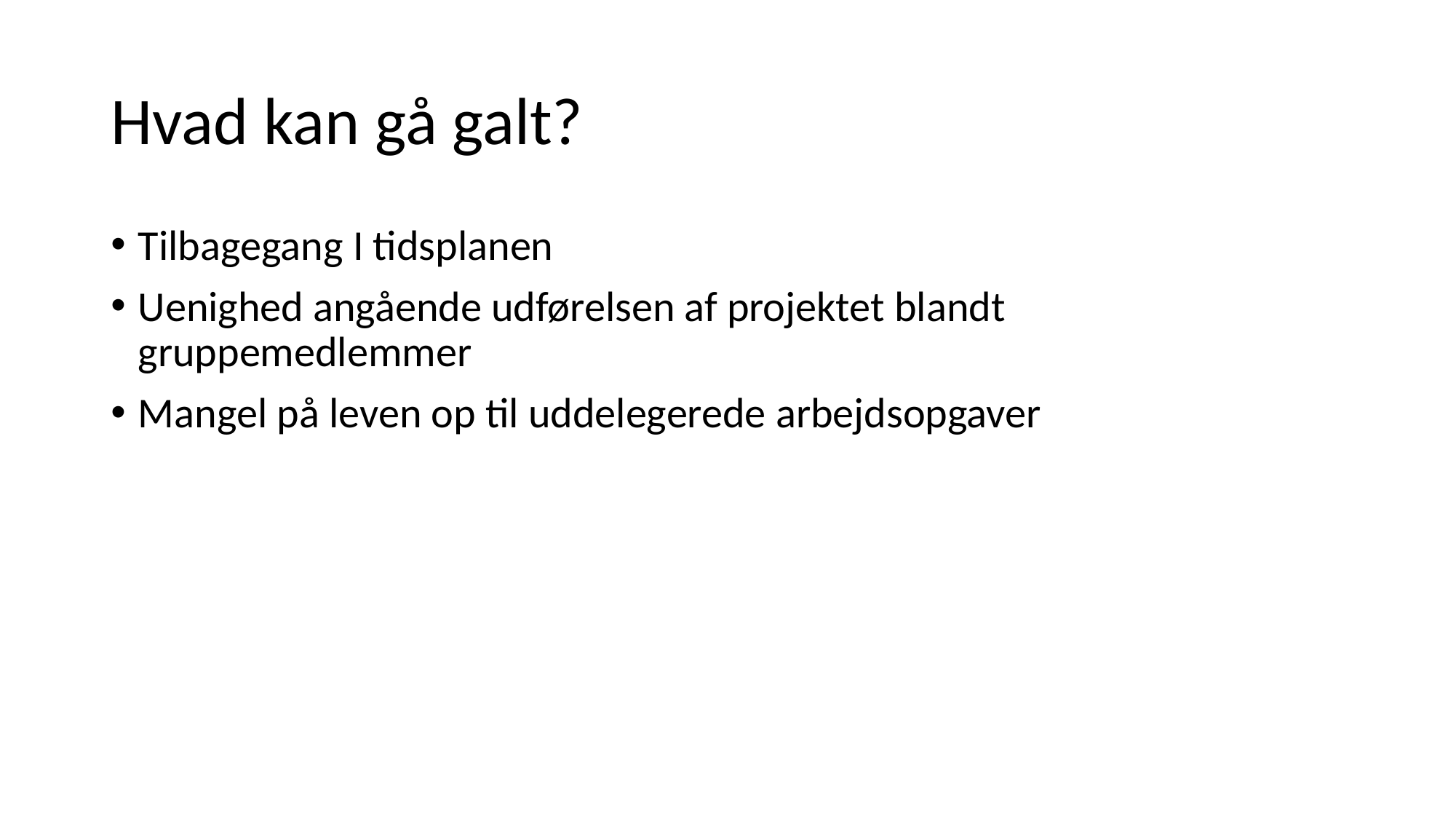

# Hvad kan gå galt?
Tilbagegang I tidsplanen
Uenighed angående udførelsen af projektet blandt gruppemedlemmer
Mangel på leven op til uddelegerede arbejdsopgaver